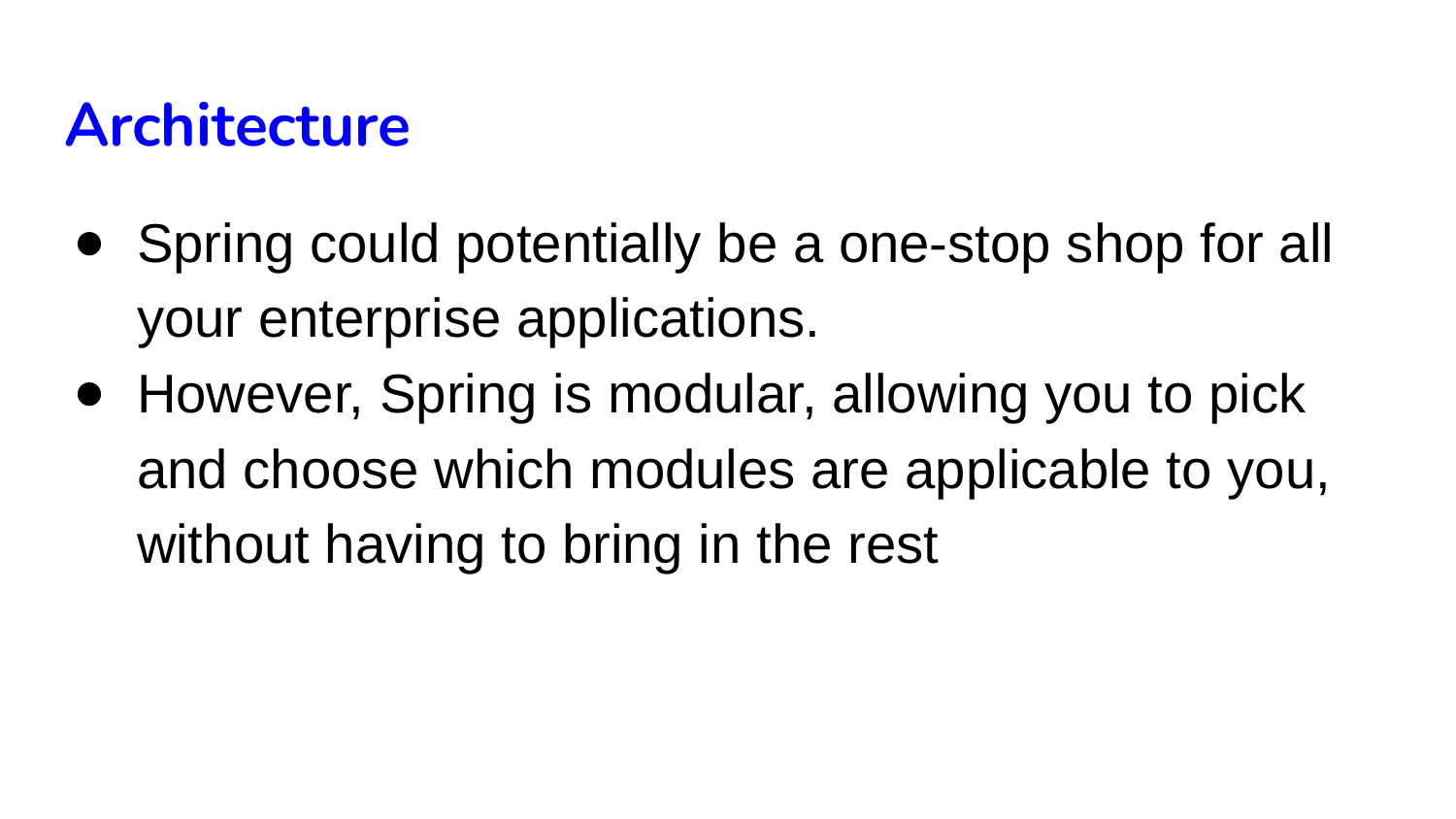

# Architecture
Spring could potentially be a one-stop shop for all your enterprise applications.
However, Spring is modular, allowing you to pick and choose which modules are applicable to you, without having to bring in the rest